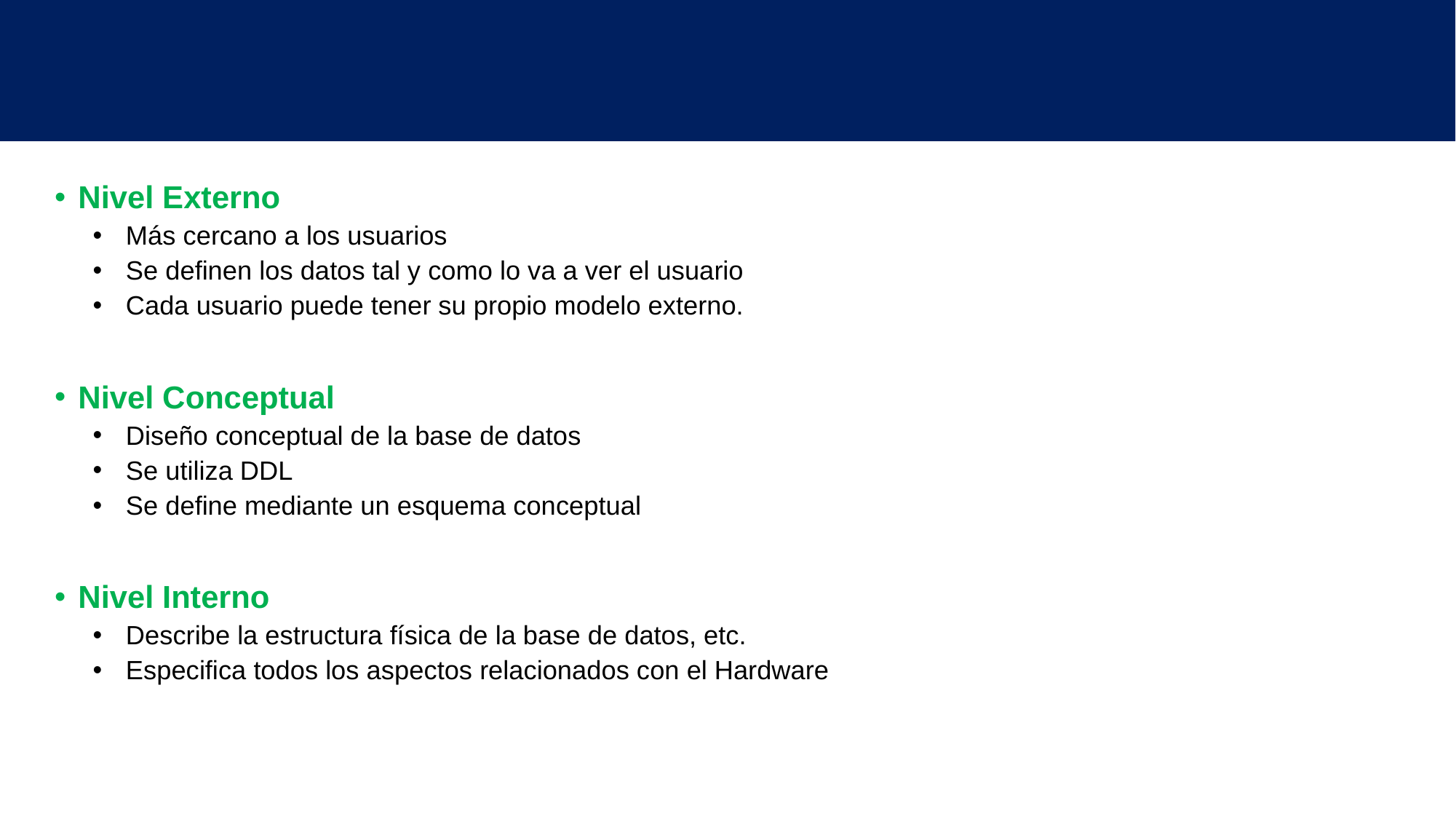

Nivel Externo
Más cercano a los usuarios
Se definen los datos tal y como lo va a ver el usuario
Cada usuario puede tener su propio modelo externo.

Nivel Conceptual
Diseño conceptual de la base de datos
Se utiliza DDL
Se define mediante un esquema conceptual

Nivel Interno
Describe la estructura física de la base de datos, etc.
Especifica todos los aspectos relacionados con el Hardware